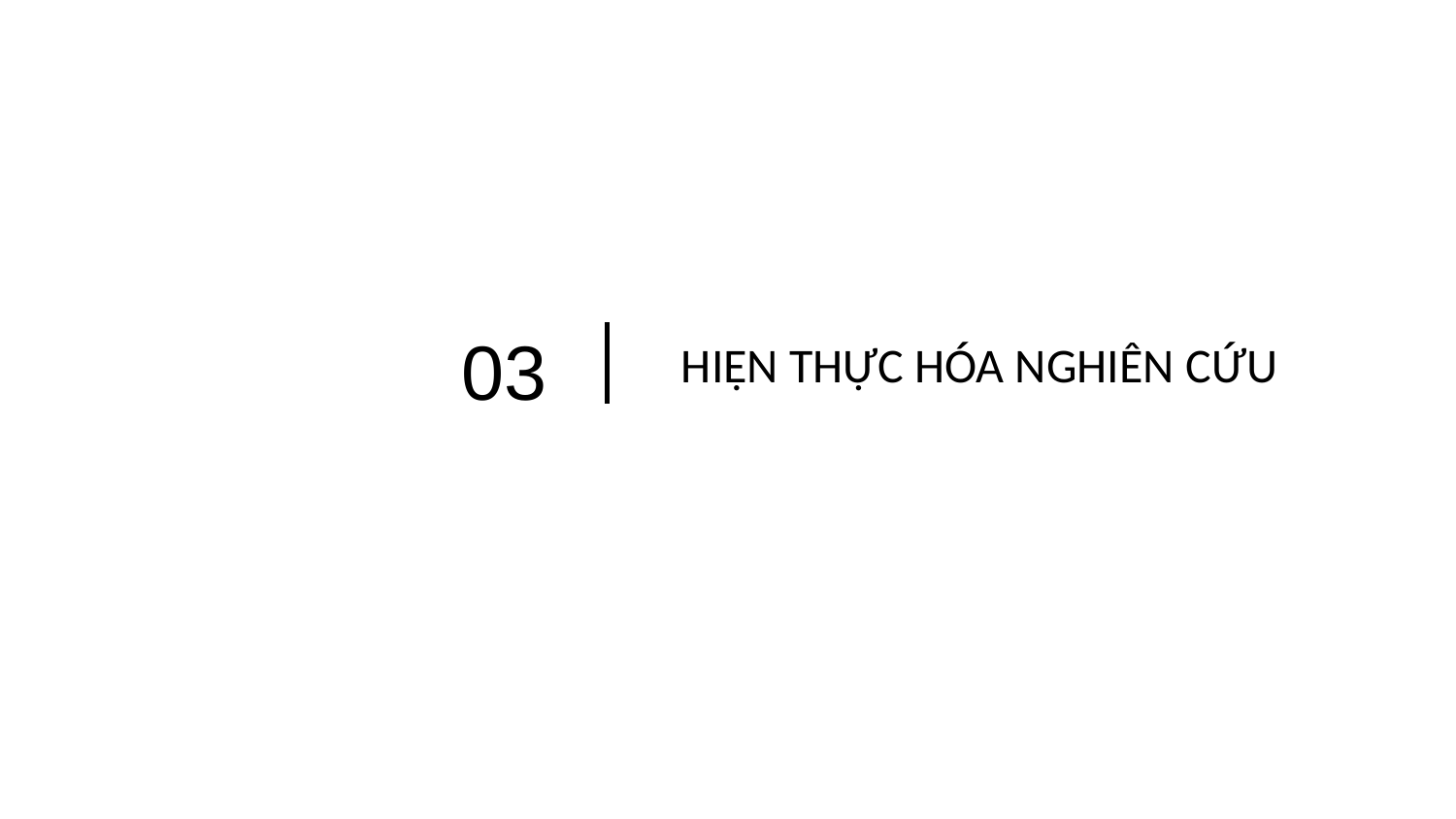

# 03
HIỆN THỰC HÓA NGHIÊN CỨU